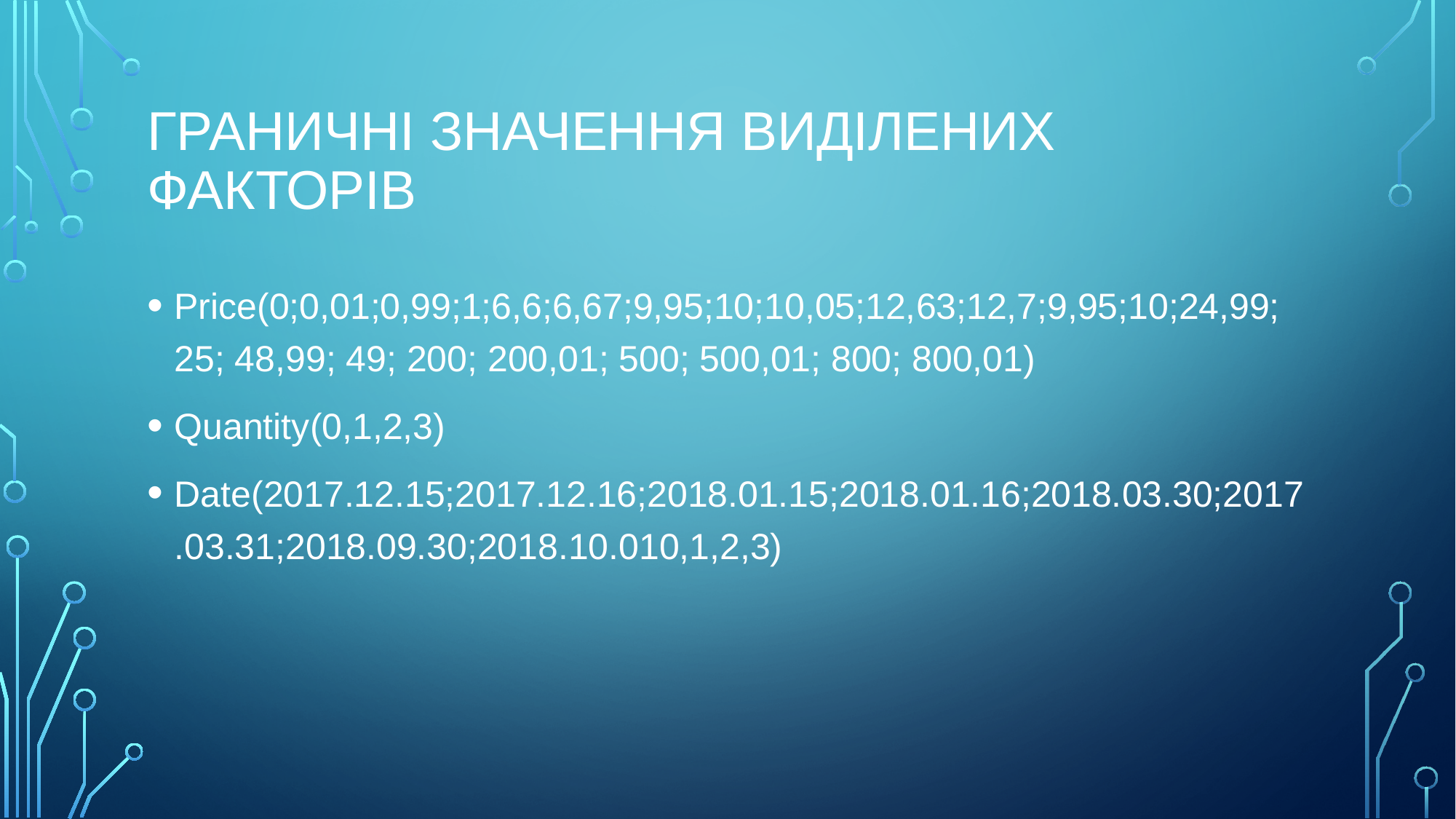

# Граничні значення виділених факторів
Price(0;0,01;0,99;1;6,6;6,67;9,95;10;10,05;12,63;12,7;9,95;10;24,99; 25; 48,99; 49; 200; 200,01; 500; 500,01; 800; 800,01)
Quantity(0,1,2,3)
Date(2017.12.15;2017.12.16;2018.01.15;2018.01.16;2018.03.30;2017.03.31;2018.09.30;2018.10.010,1,2,3)